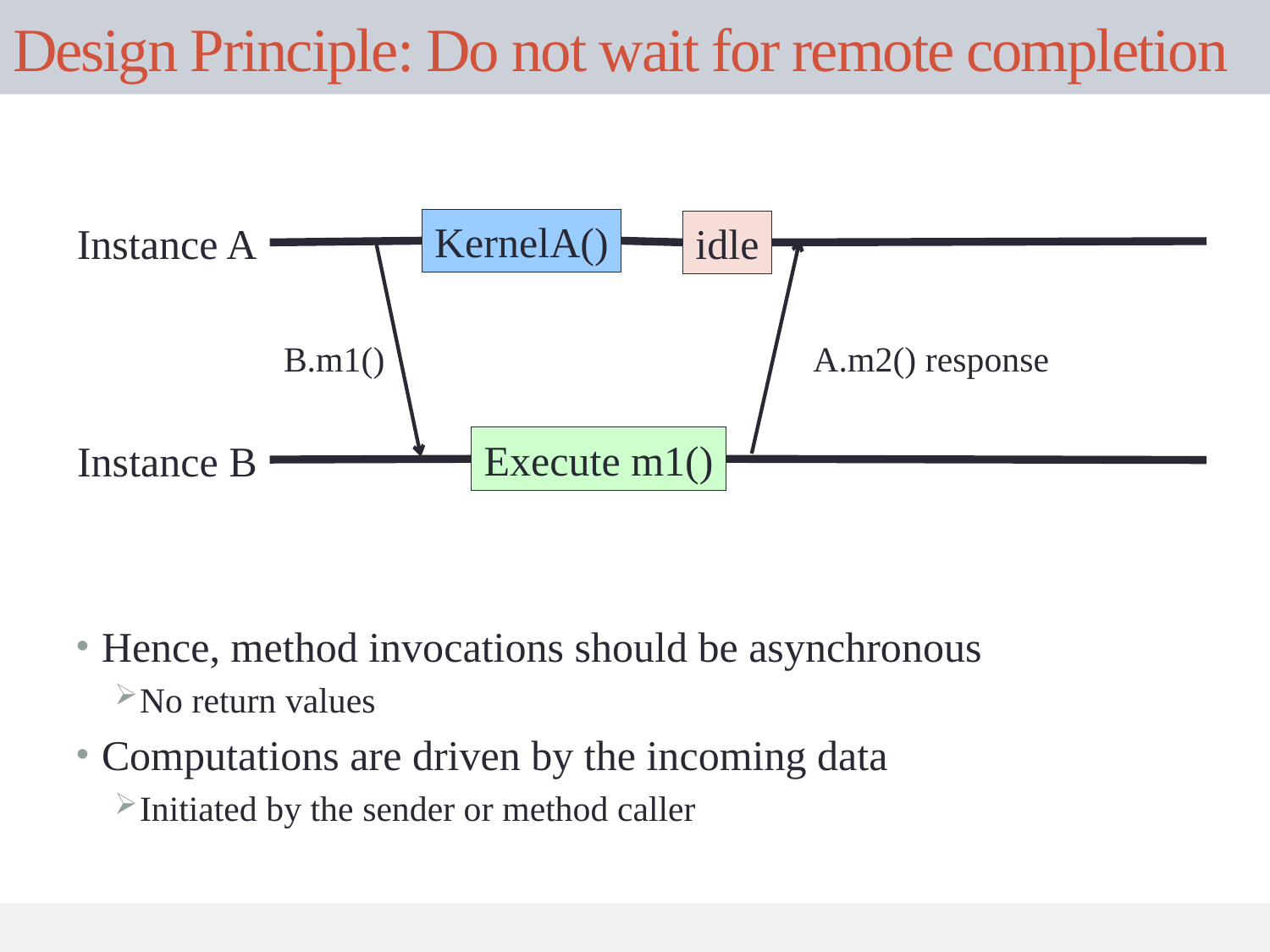

# Design Principle: Do not wait for remote completion
KernelA()
Instance A
idle
B.m1()
A.m2() response
Execute m1()
Instance B
Hence, method invocations should be asynchronous
No return values
Computations are driven by the incoming data
Initiated by the sender or method caller